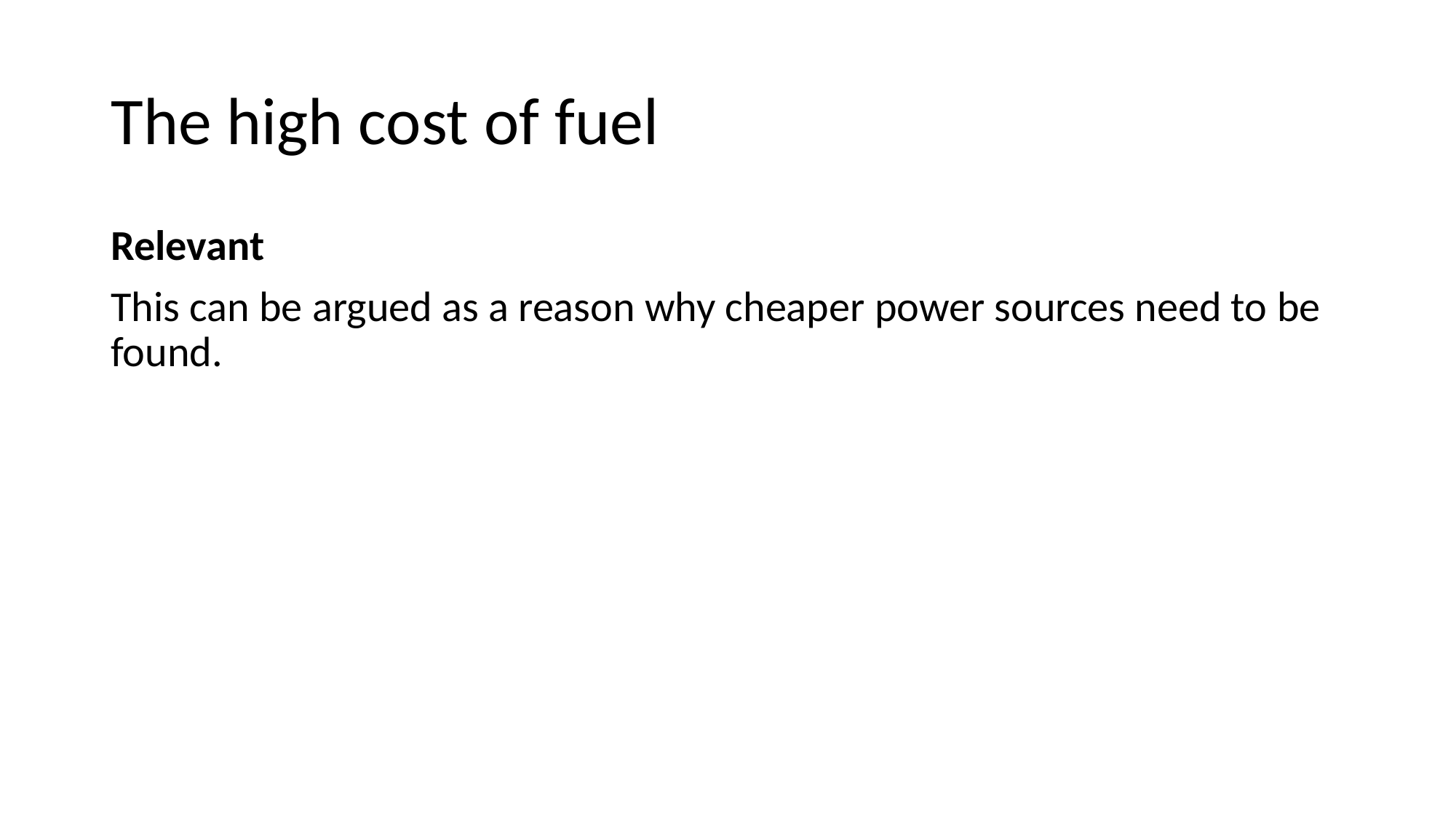

# The high cost of fuel
Relevant
This can be argued as a reason why cheaper power sources need to be found.